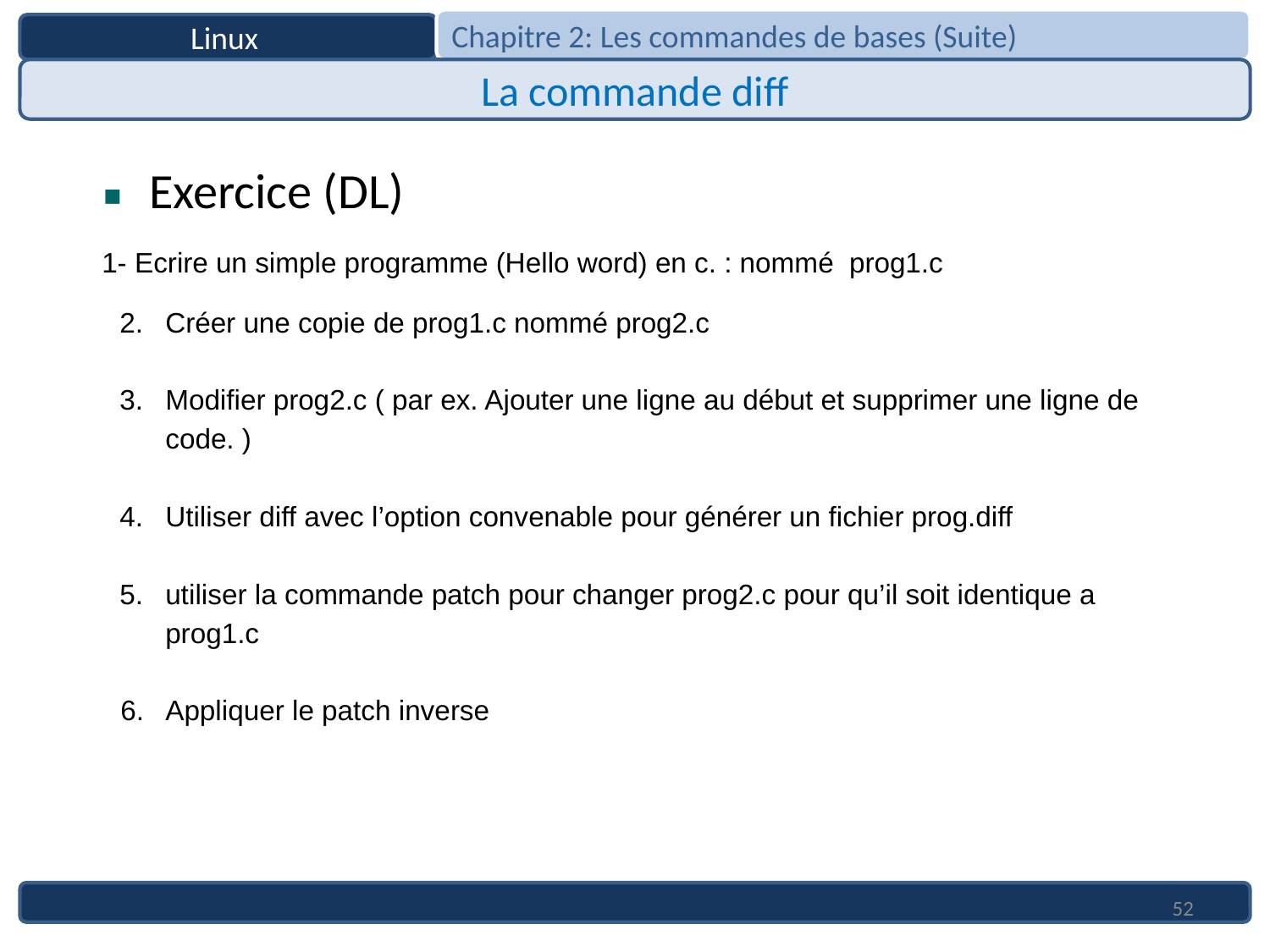

Chapitre 2: Les commandes de bases (Suite)
Linux
La commande diff
Exercice (DL)
1- Ecrire un simple programme (Hello word) en c. : nommé  prog1.c
Créer une copie de prog1.c nommé prog2.c
Modifier prog2.c ( par ex. Ajouter une ligne au début et supprimer une ligne de code. )
Utiliser diff avec l’option convenable pour générer un fichier prog.diff
utiliser la commande patch pour changer prog2.c pour qu’il soit identique a prog1.c
Appliquer le patch inverse

52